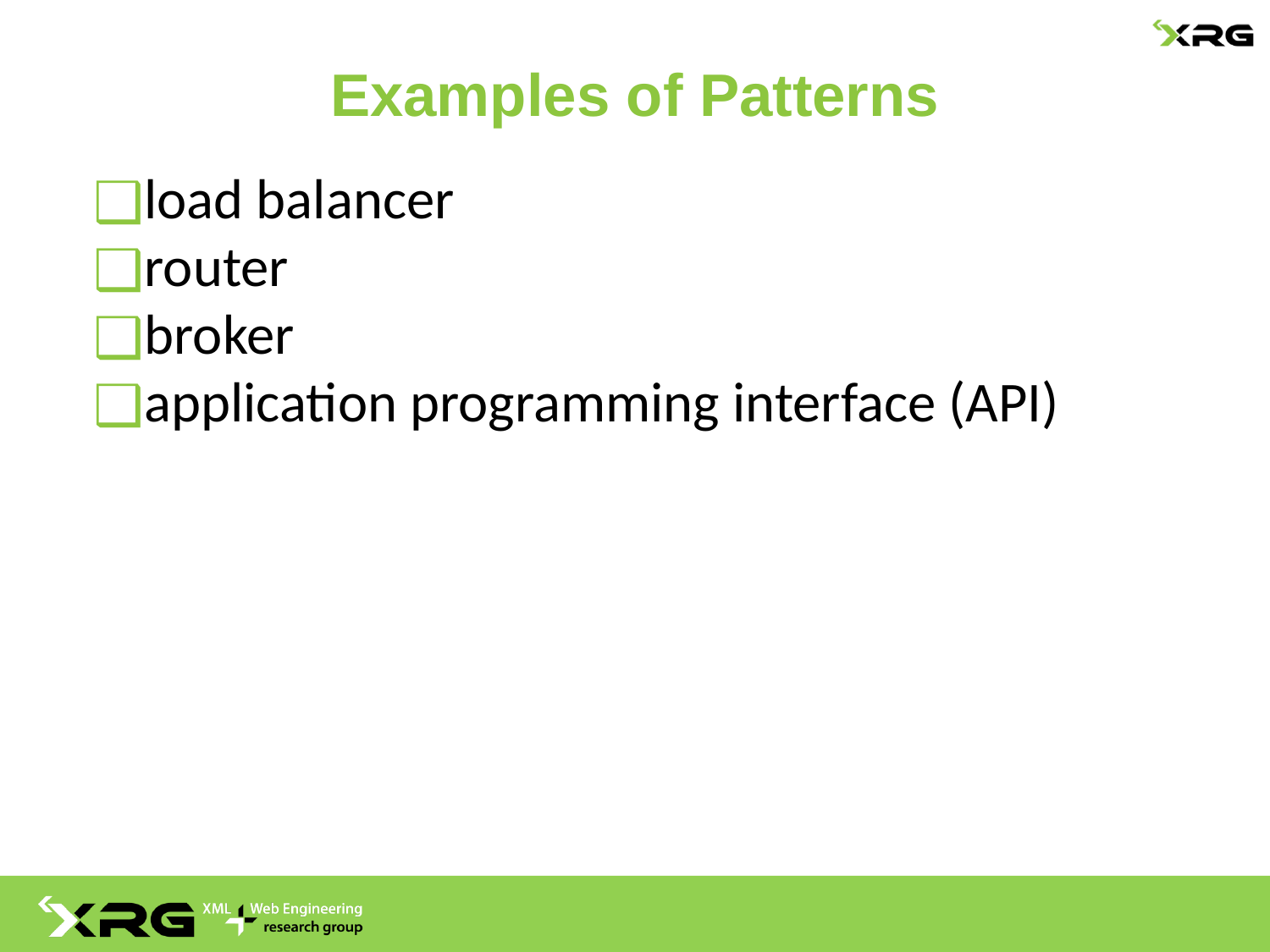

# Examples of Patterns
load balancer
router
broker
application programming interface (API)